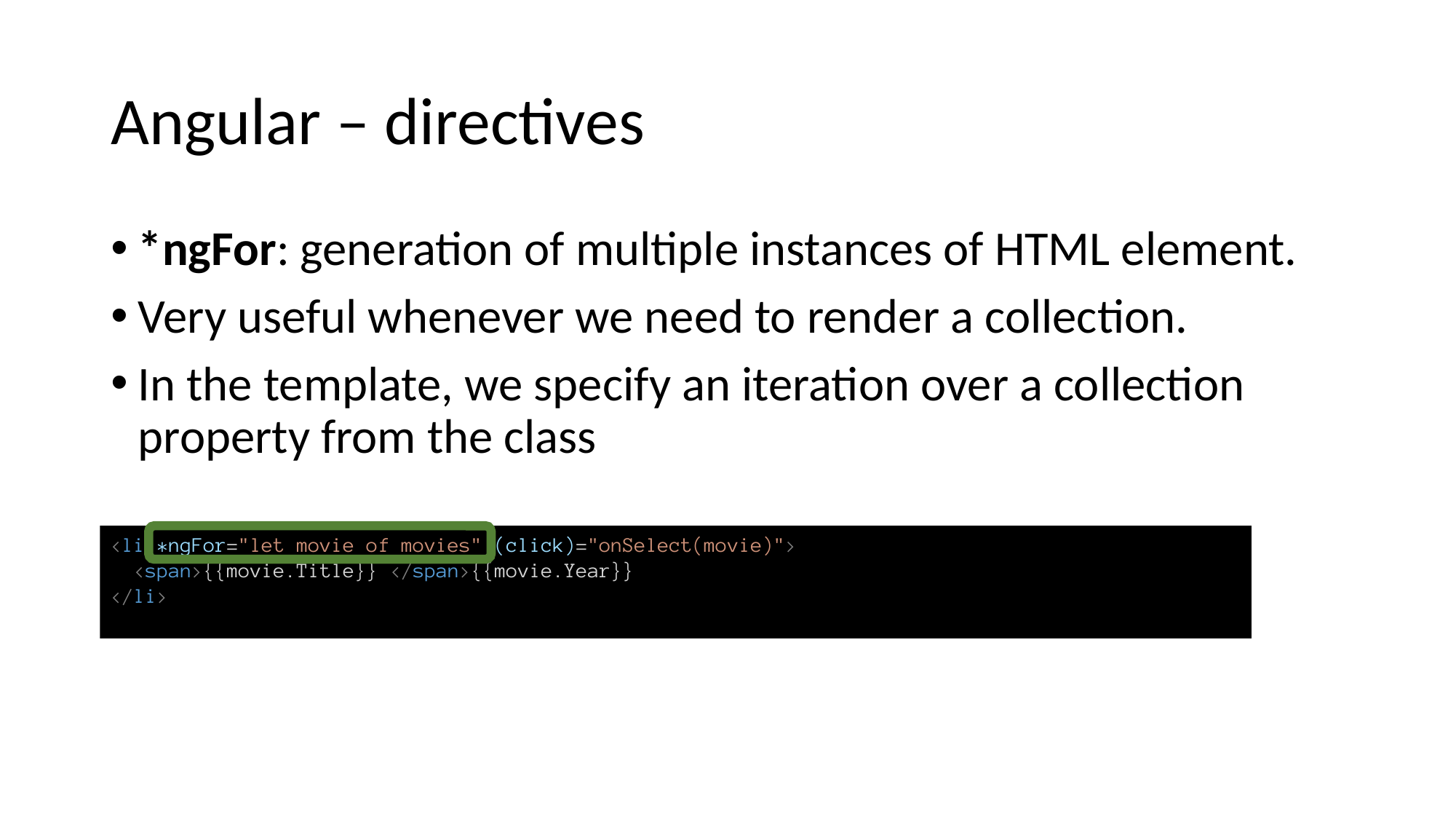

# Angular – directives
*ngFor: generation of multiple instances of HTML element.
Very useful whenever we need to render a collection.
In the template, we specify an iteration over a collection property from the class
<li *ngFor="let movie of movies" (click)="onSelect(movie)">
  <span>{{movie.Title}} </span>{{movie.Year}}
</li>